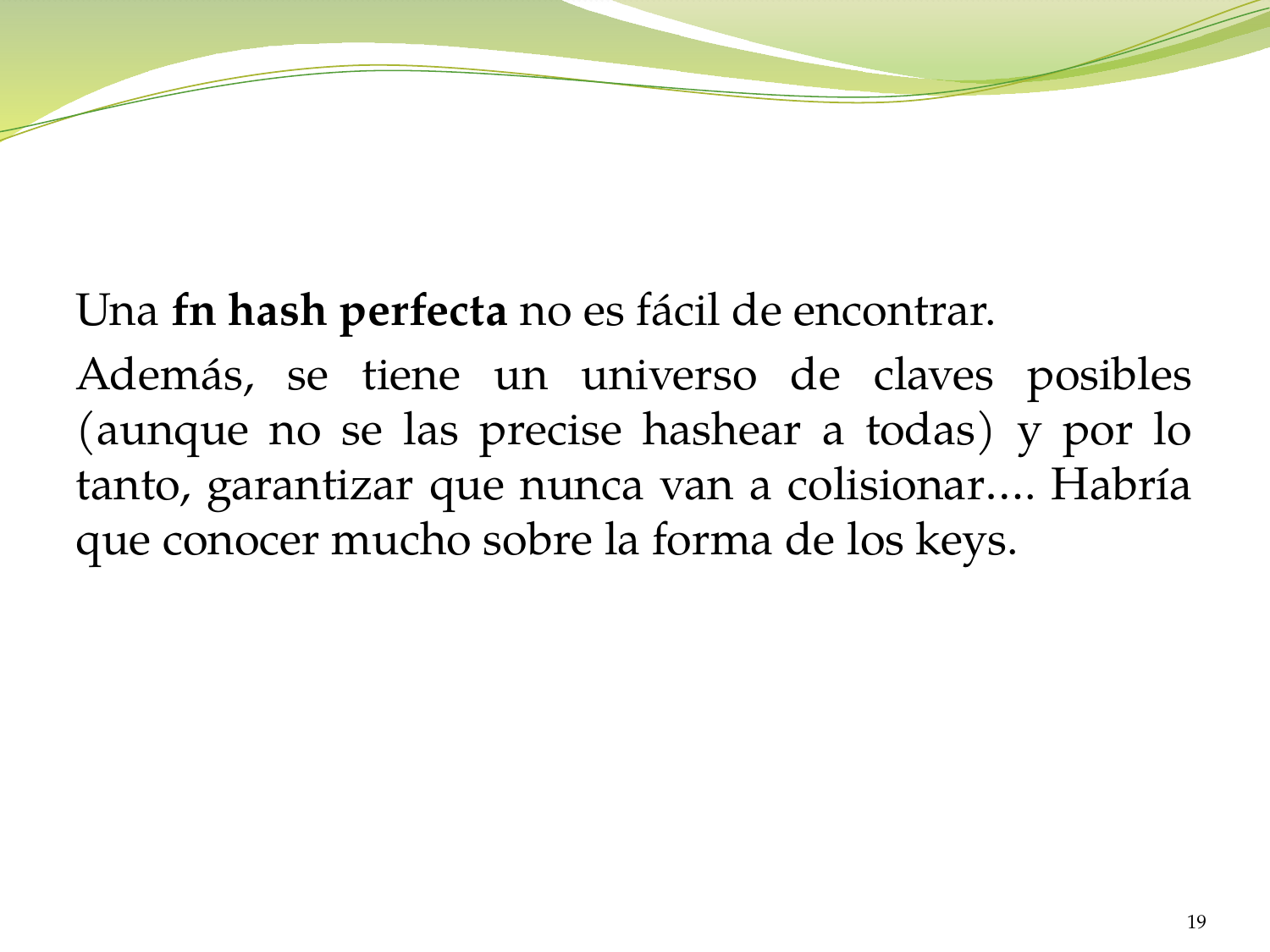

#
Una fn hash perfecta no es fácil de encontrar.
Además, se tiene un universo de claves posibles (aunque no se las precise hashear a todas) y por lo tanto, garantizar que nunca van a colisionar…. Habría que conocer mucho sobre la forma de los keys.

19